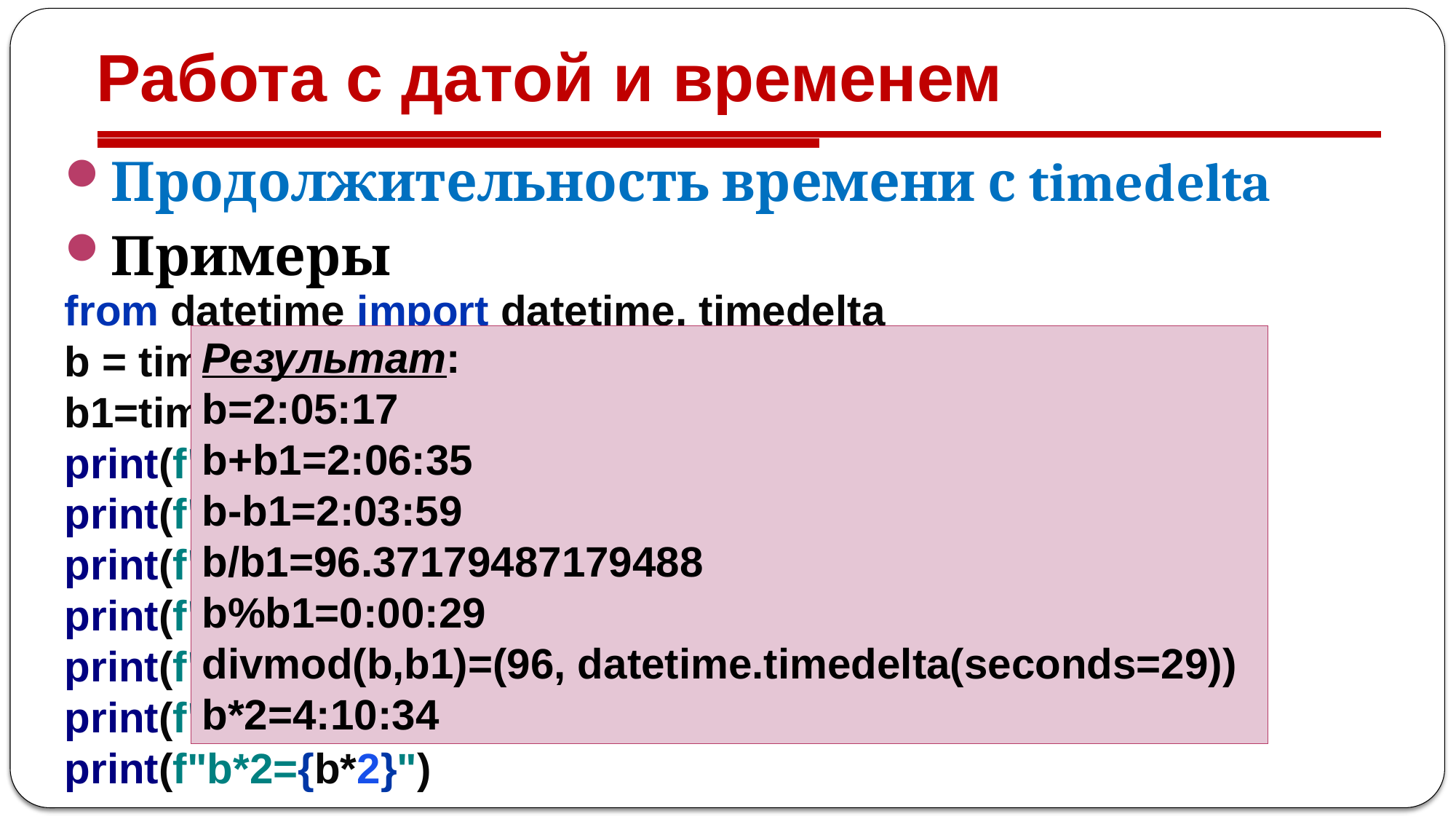

# Работа с датой и временем
Продолжительность времени с timedelta
Примеры
from datetime import datetime, timedelta
b = timedelta(hours=2, minutes=5, seconds=17)
b1=timedelta(seconds=78)
print(f"b={b}")
print(f"b+b1={b+b1}")
print(f"b-b1={b-b1}")
print(f"b/b1={b/b1}")
print(f"b%b1={b%b1}")
print(f"divmod(b,b1)={divmod(b,b1)}")
print(f"b*2={b*2}")
Результат:
b=2:05:17
b+b1=2:06:35
b-b1=2:03:59
b/b1=96.37179487179488
b%b1=0:00:29
divmod(b,b1)=(96, datetime.timedelta(seconds=29))
b*2=4:10:34